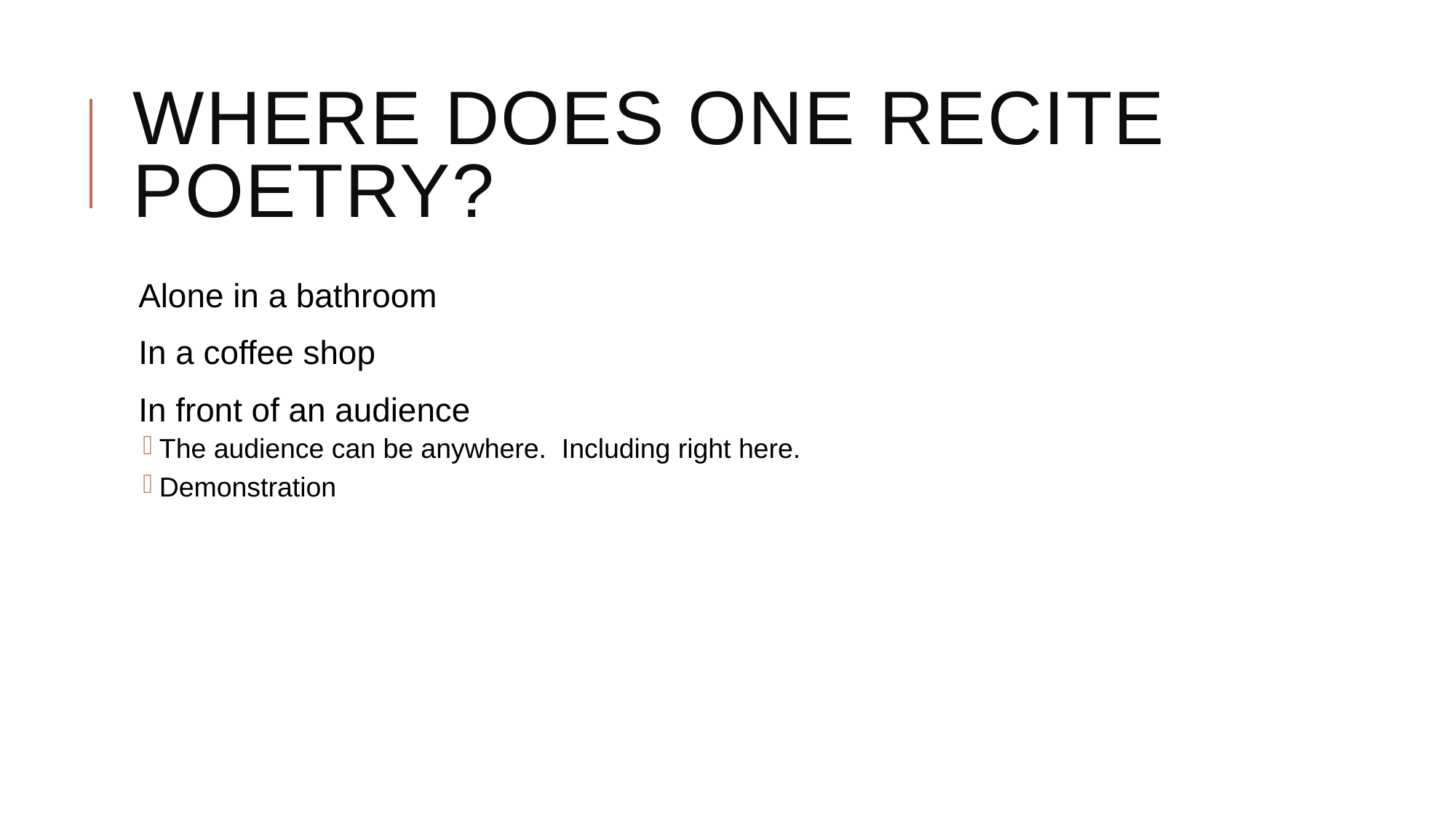

# Where does one recite poetry?
Alone in a bathroom
In a coffee shop
In front of an audience
The audience can be anywhere.  Including right here.
Demonstration